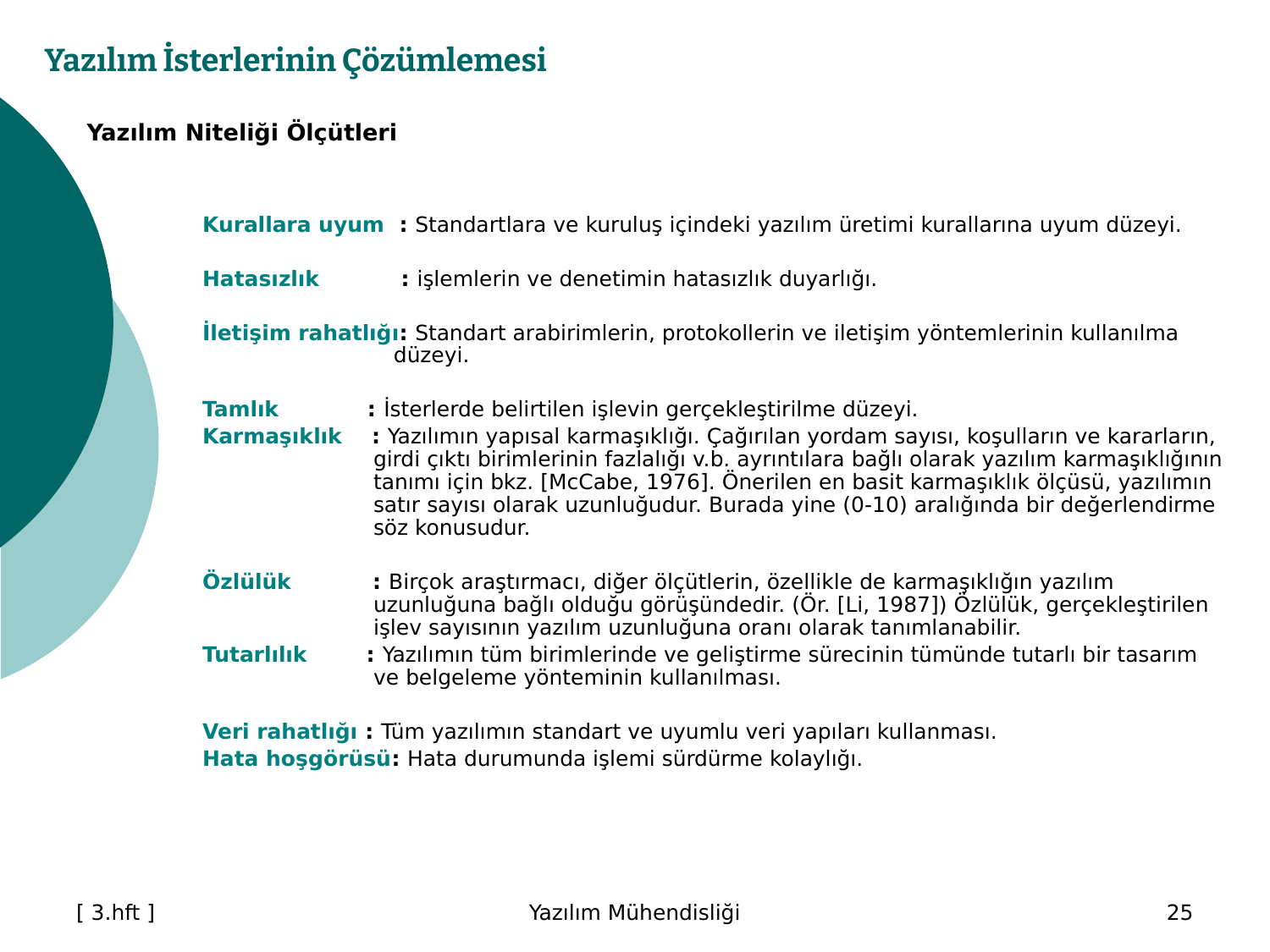

# Yazılım İsterlerinin Çözümlemesi
Yazılım Niteliği Ölçütleri

Kurallara uyum  : Standartlara ve kuruluş içindeki yazılım üretimi kurallarına uyum düzeyi.

Hatasızlık           : işlemlerin ve denetimin hatasızlık duyarlığı.

İletişim rahatlığı: Standart arabirimlerin, protokollerin ve iletişim yöntemlerinin kullanılma          düzeyi.

Tamlık            : İsterlerde belirtilen işlevin gerçekleştirilme düzeyi.
Karmaşıklık    : Yazılımın yapısal karmaşıklığı. Çağırılan yordam sayısı, koşulların ve kararların, girdi çıktı birimlerinin fazlalığı v.b. ayrıntılara bağlı olarak yazılım karmaşıklığının tanımı için bkz. [McCabe, 1976]. Önerilen en basit karmaşıklık ölçüsü, yazılımın satır sayısı olarak uzunluğudur. Burada yine (0-10) aralığında bir değerlendirme söz konusudur.

Özlülük           : Birçok araştırmacı, diğer ölçütlerin, özellikle de karmaşıklığın yazılım uzunluğuna bağlı olduğu görüşündedir. (Ör. [Li, 1987]) Özlülük, gerçekleştirilen işlev sayısının yazılım uzunluğuna oranı olarak tanımlanabilir.
Tutarlılık        : Yazılımın tüm birimlerinde ve geliştirme sürecinin tümünde tutarlı bir tasarım ve belgeleme yönteminin kullanılması.

Veri rahatlığı : Tüm yazılımın standart ve uyumlu veri yapıları kullanması.
Hata hoşgörüsü: Hata durumunda işlemi sürdürme kolaylığı.

[ 3.hft ]
Yazılım Mühendisliği
25